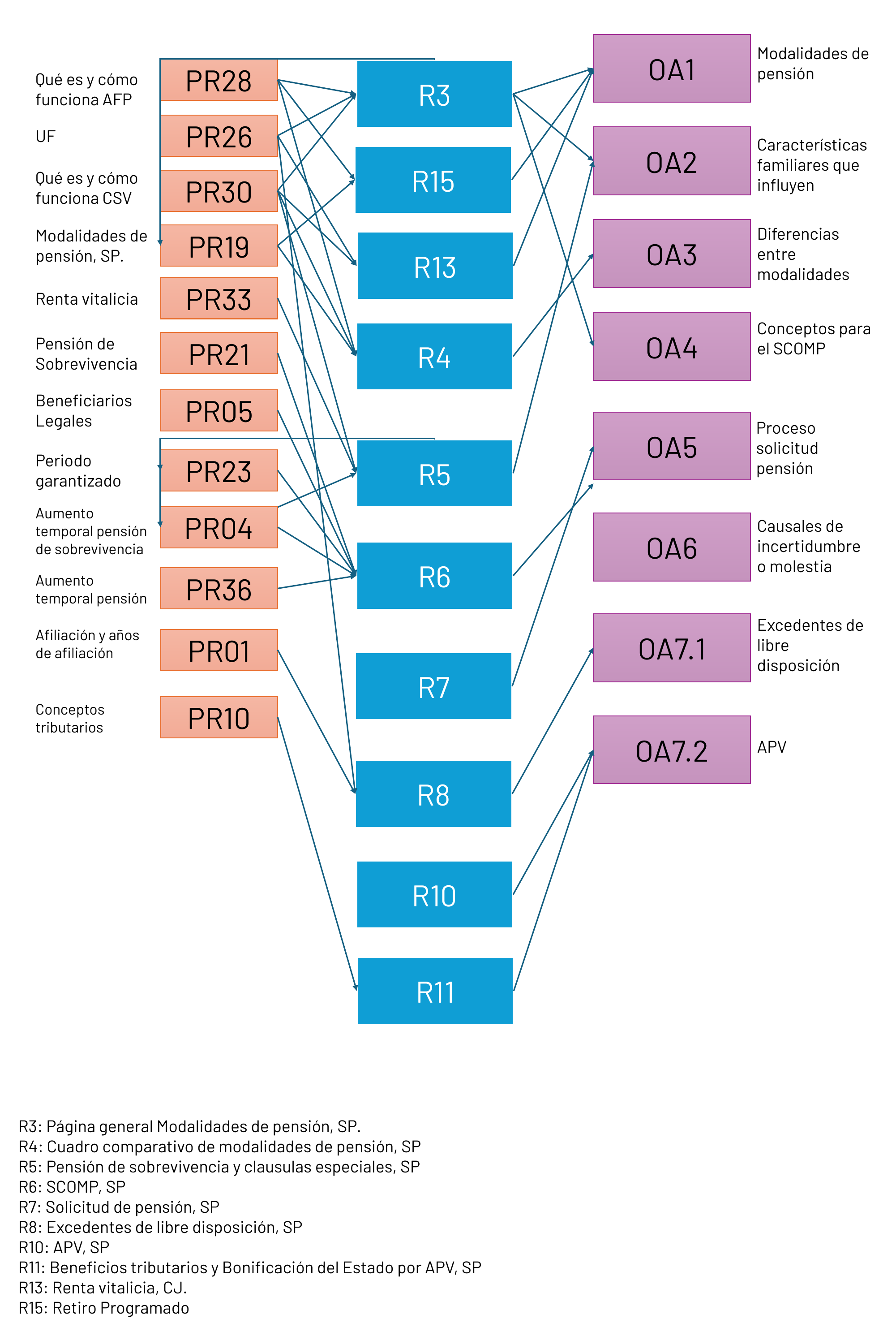

OA1
Modalidades de pensión
PR28
R3
Qué es y cómo funciona AFP
PR26
UF
OA2
Características familiares que influyen
R15
Qué es y cómo funciona CSV
PR30
OA3
Diferencias entre modalidades
Modalidades de pensión, SP.
PR19
R13
PR33
Renta vitalicia
OA4
Conceptos para el SCOMP
R4
Pensión de Sobrevivencia
PR21
Beneficiarios Legales
PR05
OA5
Proceso solicitud pensión
R5
Periodo garantizado
PR23
Aumento temporal pensión de sobrevivencia
PR04
Causales de incertidumbre o molestia
OA6
R6
Aumento temporal pensión
PR36
Excedentes de libre disposición
OA7.1
Afiliación y años de afiliación
PR01
R7
Conceptos tributarios
PR10
OA7.2
APV
R8
R10
R11
R3: Página general Modalidades de pensión, SP.
R4: Cuadro comparativo de modalidades de pensión, SP
R5: Pensión de sobrevivencia y clausulas especiales, SP
R6: SCOMP, SP
R7: Solicitud de pensión, SP
R8: Excedentes de libre disposición, SP
R10: APV, SP
R11: Beneficios tributarios y Bonificación del Estado por APV, SP
R13: Renta vitalicia, CJ.
R15: Retiro Programado